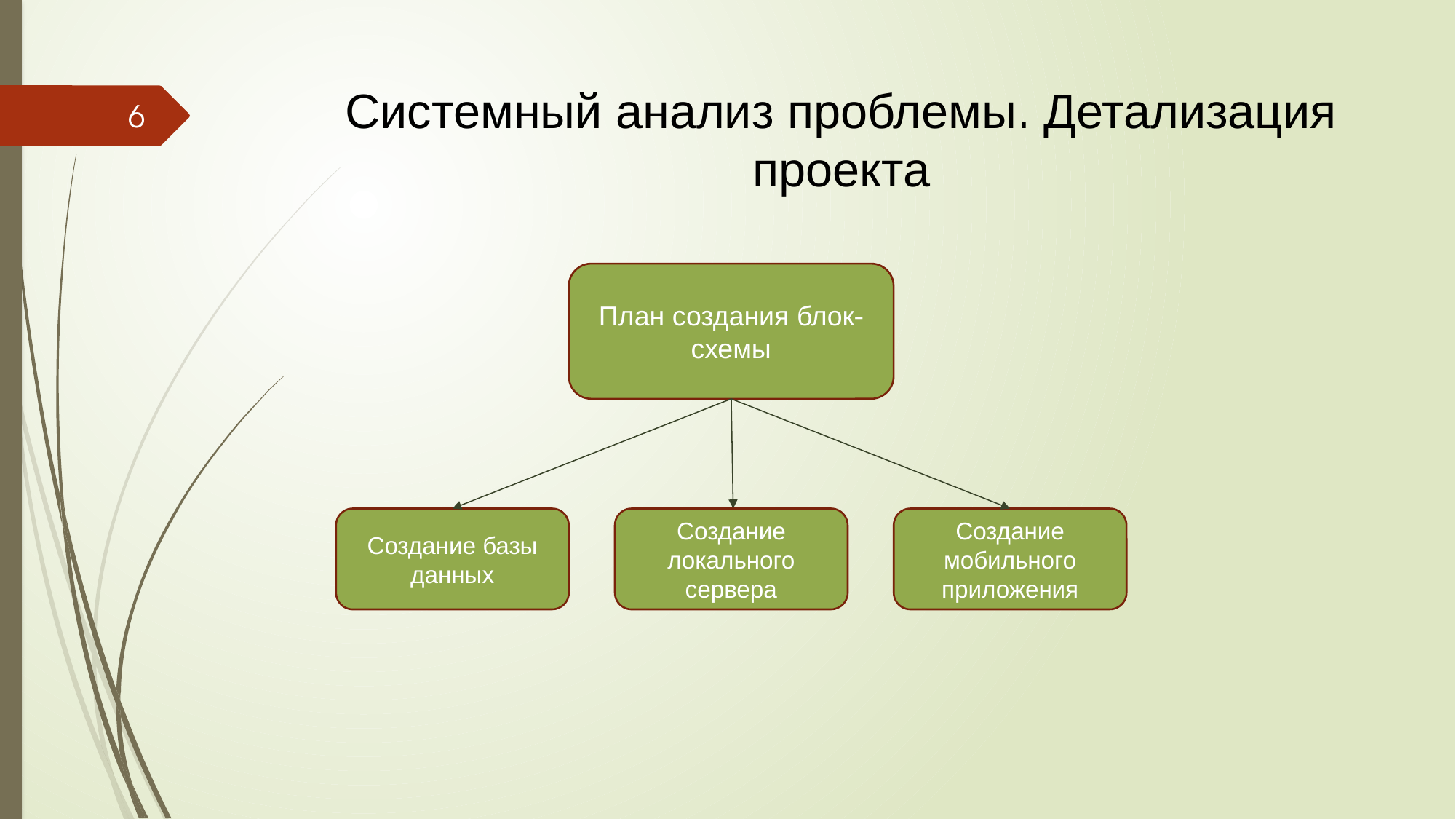

# Системный анализ проблемы. Детализация проекта
6

План создания блок-схемы
Создание базы данных
Создание мобильного приложения
Создание локального сервера